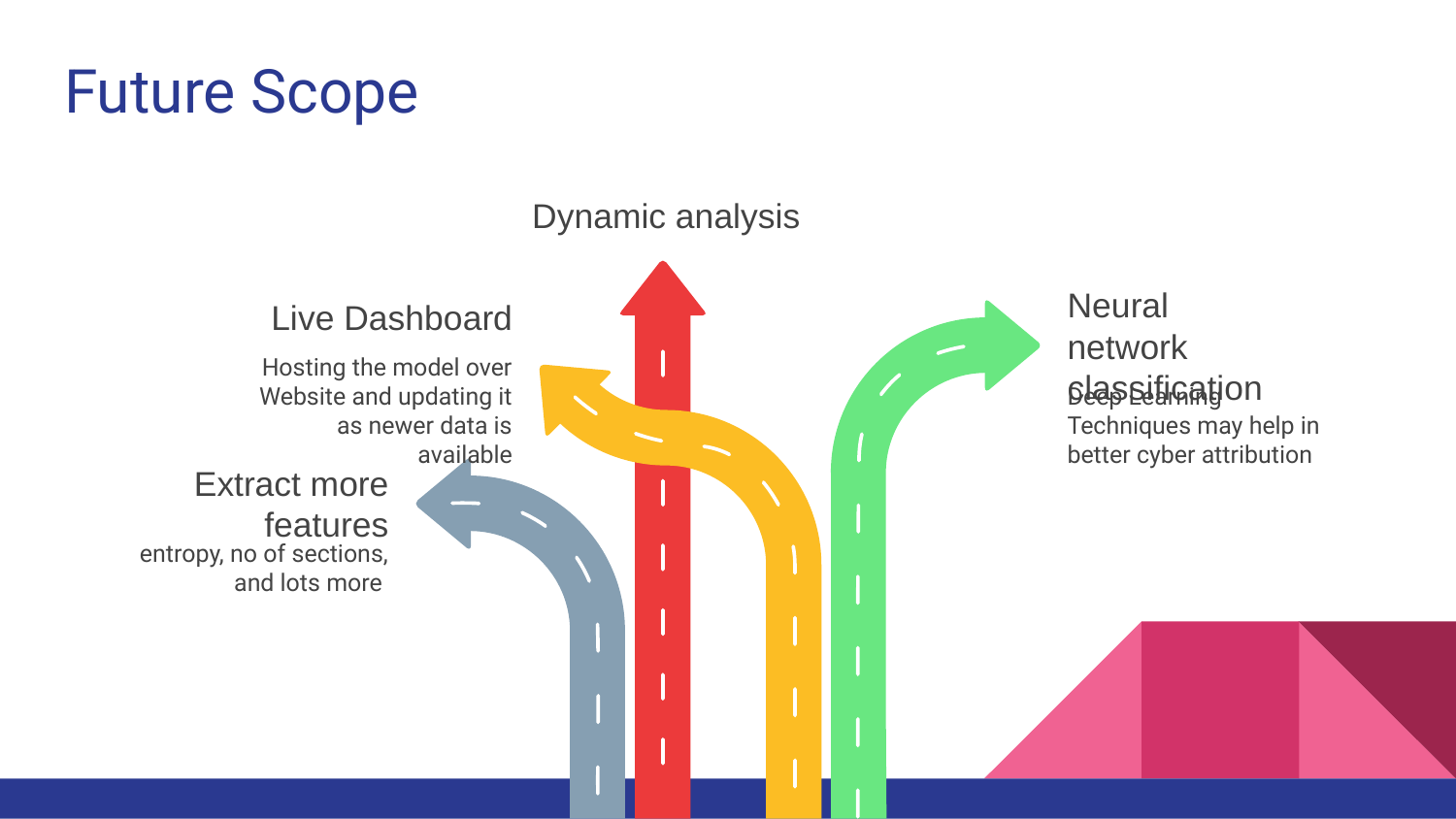

Future Scope
Dynamic analysis

Live Dashboard

Neural network classification
Hosting the model over Website and updating it as newer data is available

Deep Learning Techniques may help in better cyber attribution

Extract more features
entropy, no of sections, and lots more